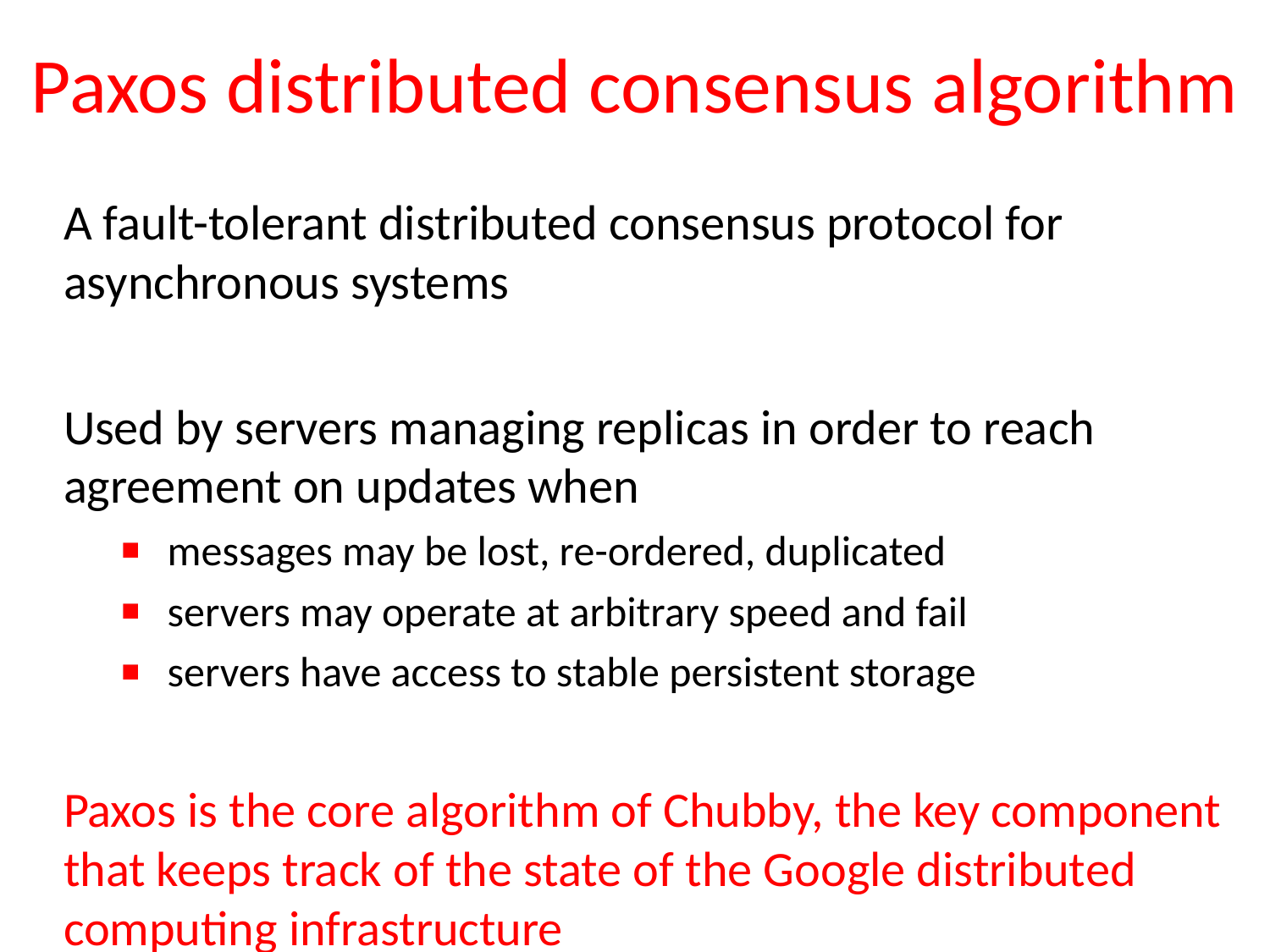

# Paxos distributed consensus algorithm
A fault-tolerant distributed consensus protocol for asynchronous systems

Used by servers managing replicas in order to reach agreement on updates when
messages may be lost, re-ordered, duplicated
servers may operate at arbitrary speed and fail
servers have access to stable persistent storage

Paxos is the core algorithm of Chubby, the key component that keeps track of the state of the Google distributed  computing infrastructure